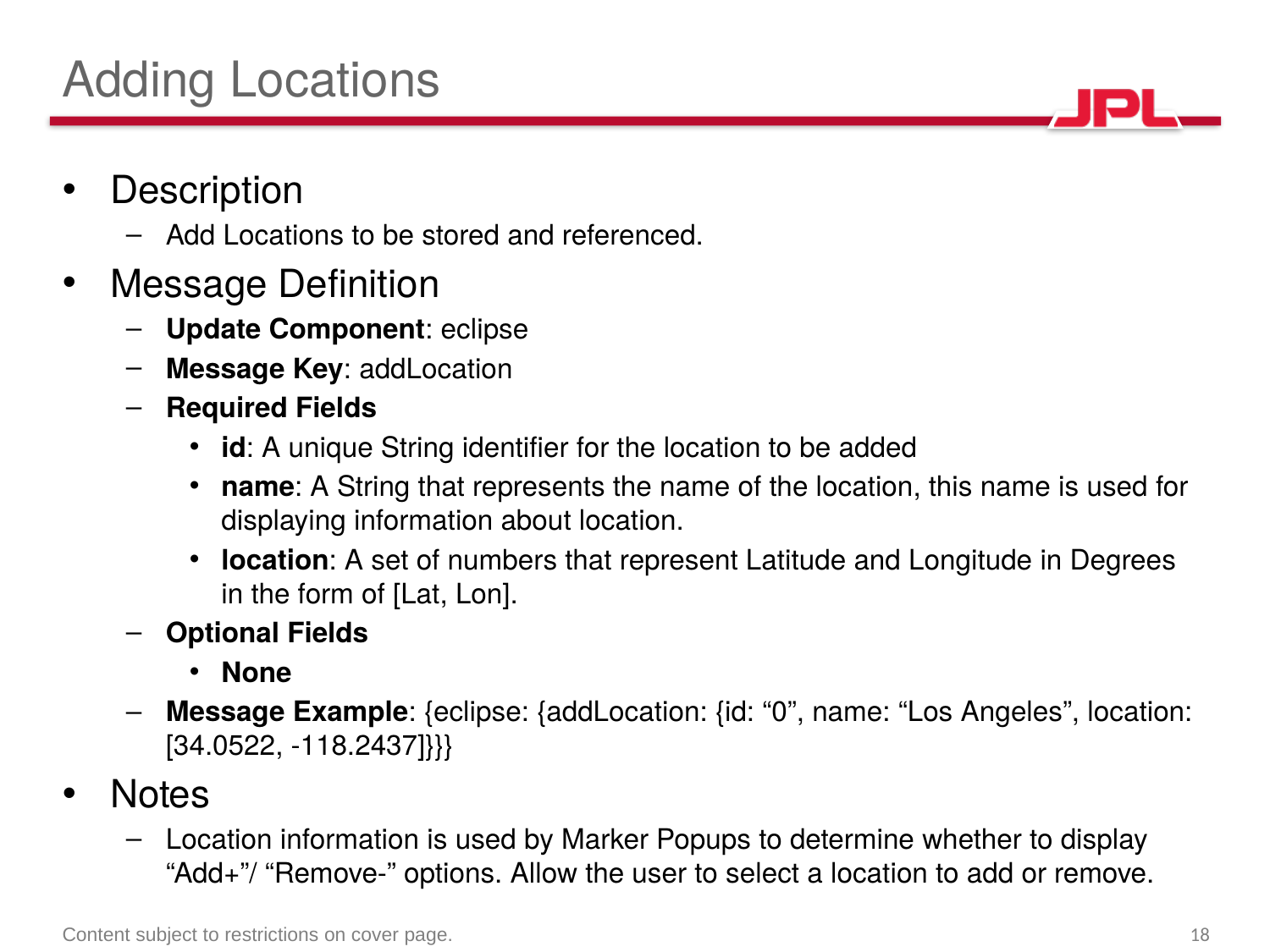

# Adding Locations
Description
Add Locations to be stored and referenced.
Message Definition
Update Component: eclipse
Message Key: addLocation
Required Fields
id: A unique String identifier for the location to be added
name: A String that represents the name of the location, this name is used for displaying information about location.
location: A set of numbers that represent Latitude and Longitude in Degrees in the form of [Lat, Lon].
Optional Fields
None
Message Example: {eclipse: {addLocation: {id: “0”, name: “Los Angeles”, location: [34.0522, -118.2437]}}}
Notes
Location information is used by Marker Popups to determine whether to display “Add+”/ “Remove-” options. Allow the user to select a location to add or remove.
Content subject to restrictions on cover page.